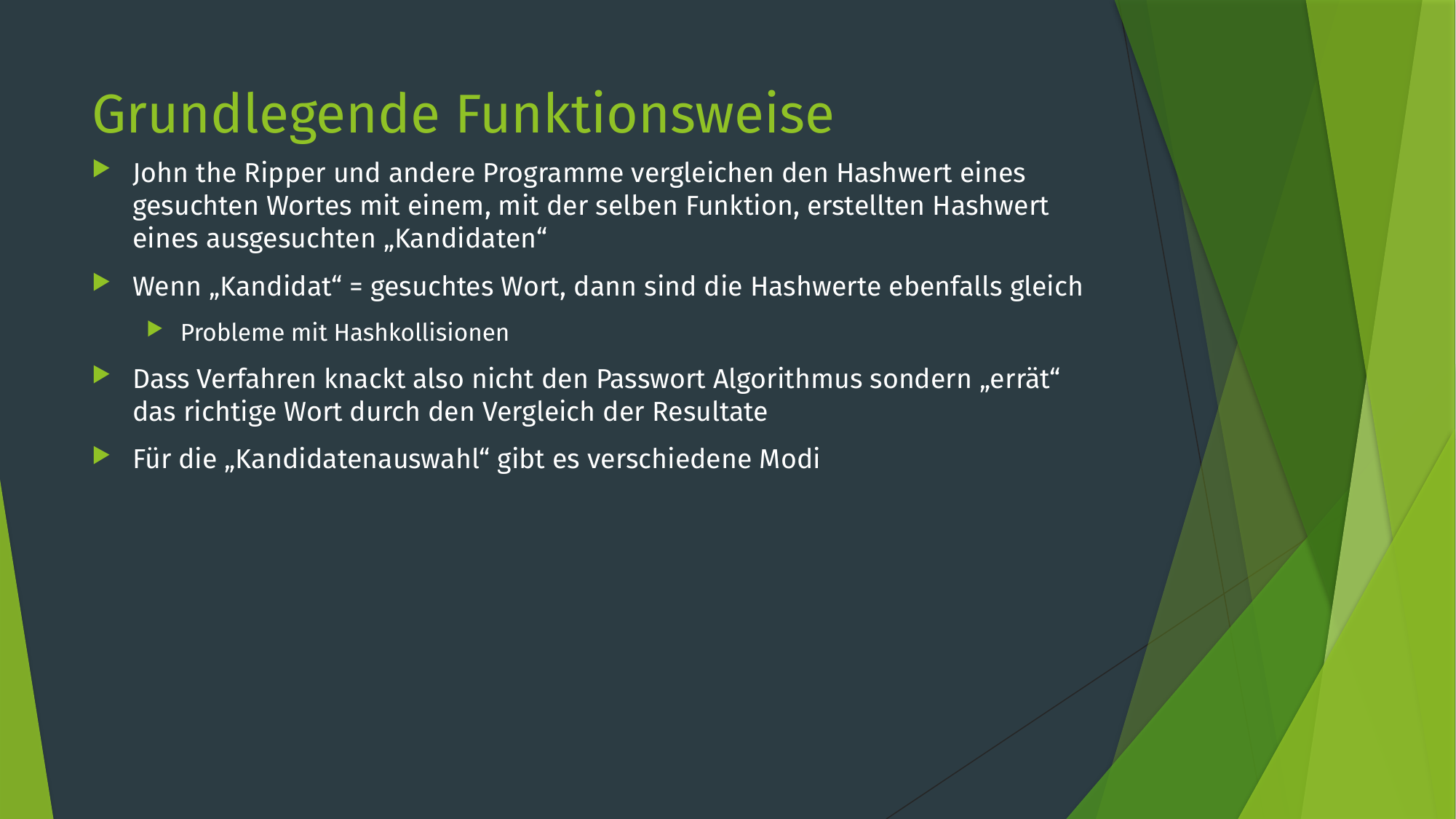

# Grundlegende Funktionsweise
John the Ripper und andere Programme vergleichen den Hashwert eines gesuchten Wortes mit einem, mit der selben Funktion, erstellten Hashwert eines ausgesuchten „Kandidaten“
Wenn „Kandidat“ = gesuchtes Wort, dann sind die Hashwerte ebenfalls gleich
Probleme mit Hashkollisionen
Dass Verfahren knackt also nicht den Passwort Algorithmus sondern „errät“ das richtige Wort durch den Vergleich der Resultate
Für die „Kandidatenauswahl“ gibt es verschiedene Modi